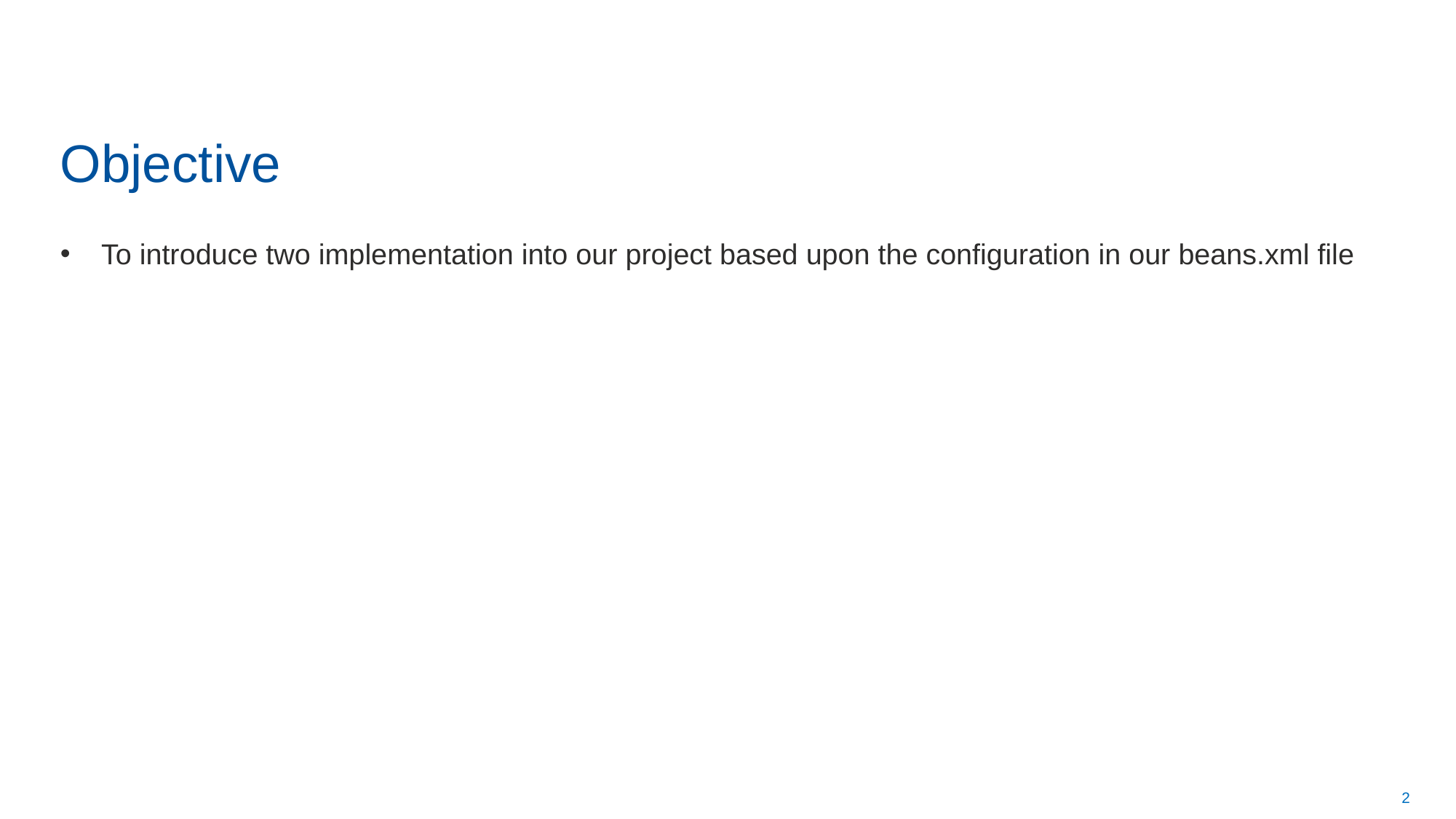

# Objective
To introduce two implementation into our project based upon the configuration in our beans.xml file